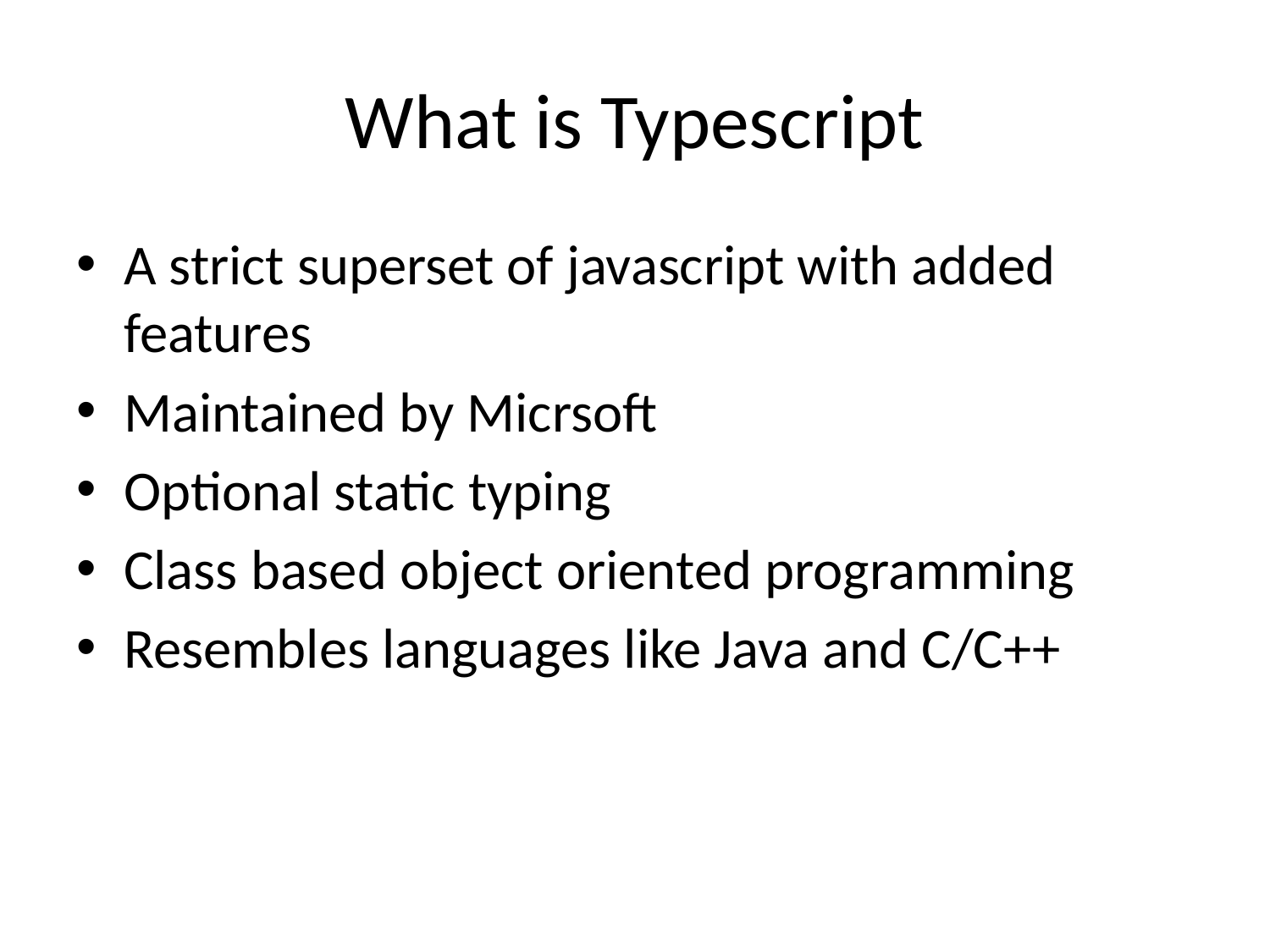

# What is Typescript
A strict superset of javascript with added features
Maintained by Micrsoft
Optional static typing
Class based object oriented programming
Resembles languages like Java and C/C++